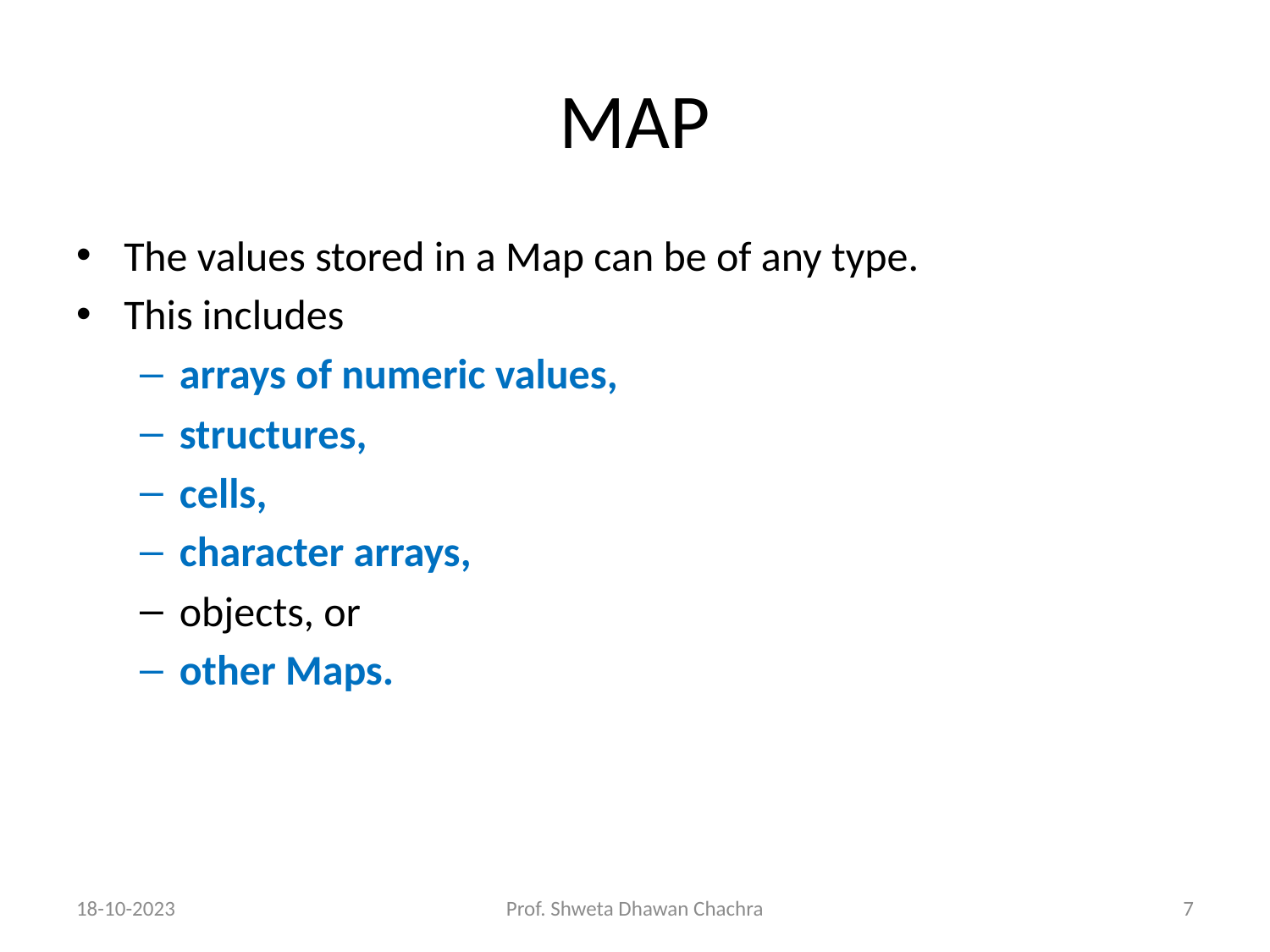

# MAP
The values stored in a Map can be of any type.
This includes
arrays of numeric values,
structures,
cells,
character arrays,
objects, or
other Maps.

18-10-2023
Prof. Shweta Dhawan Chachra
7